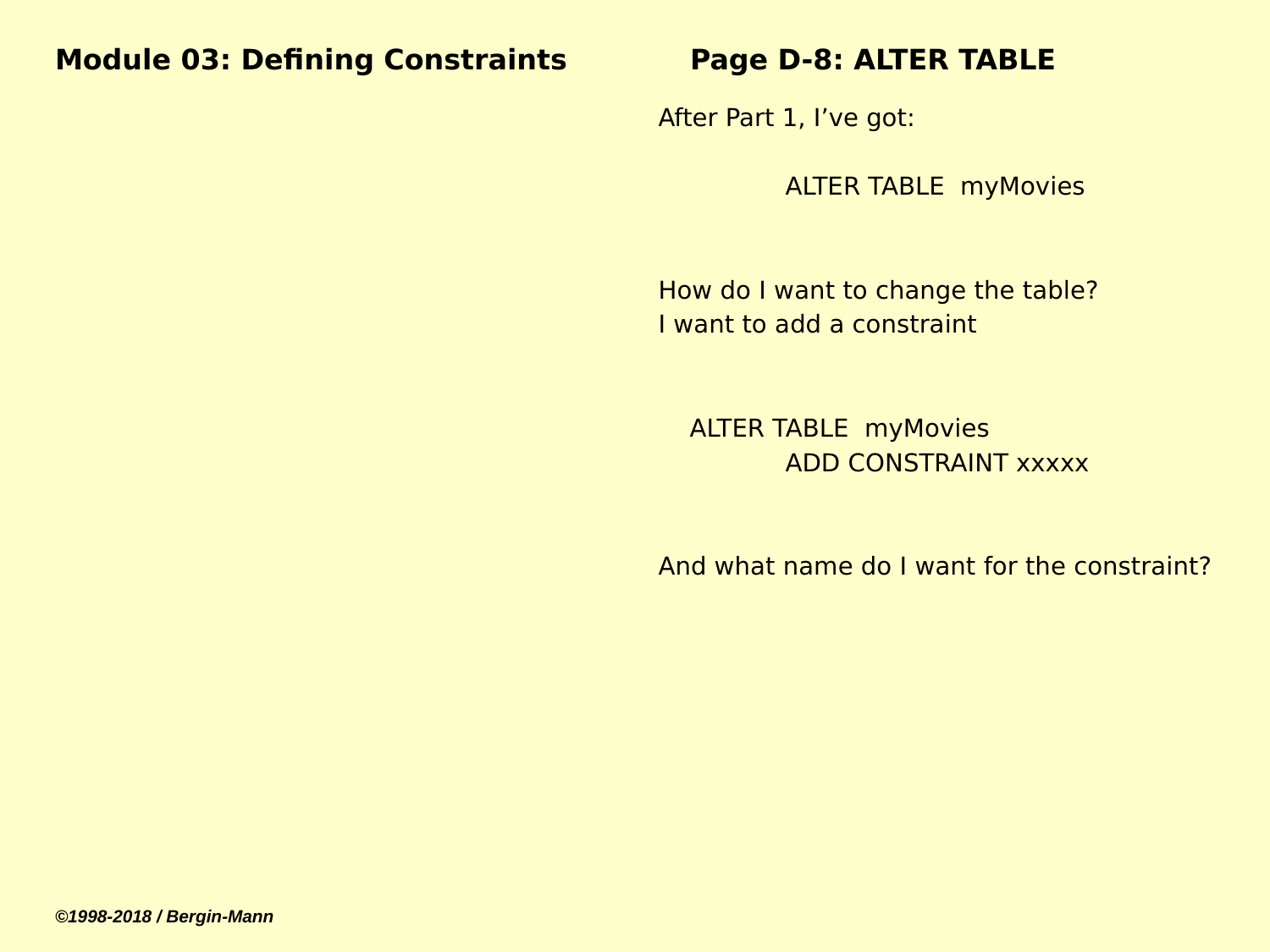

# Module 03: Defining Constraints	Page D-8: ALTER TABLE

After Part 1, I’ve got:

	ALTER TABLE  myMovies

How do I want to change the table?
I want to add a constraint

    ALTER TABLE  myMovies
	ADD CONSTRAINT xxxxx

And what name do I want for the constraint?
©1998-2018 / Bergin-Mann